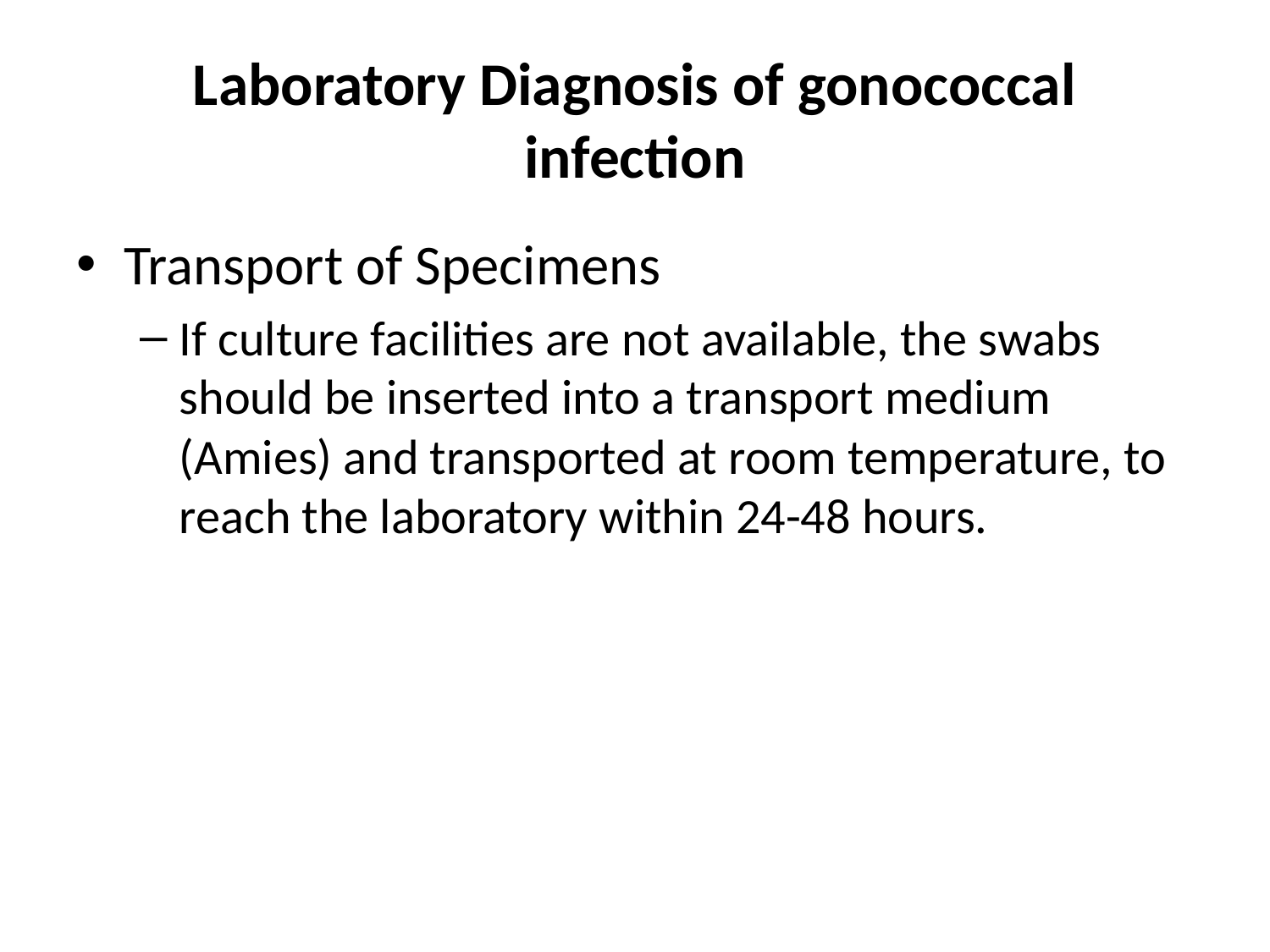

# Laboratory Diagnosis of gonococcal infection
Transport of Specimens
If culture facilities are not available, the swabs should be inserted into a transport medium (Amies) and transported at room temperature, to reach the laboratory within 24-48 hours.